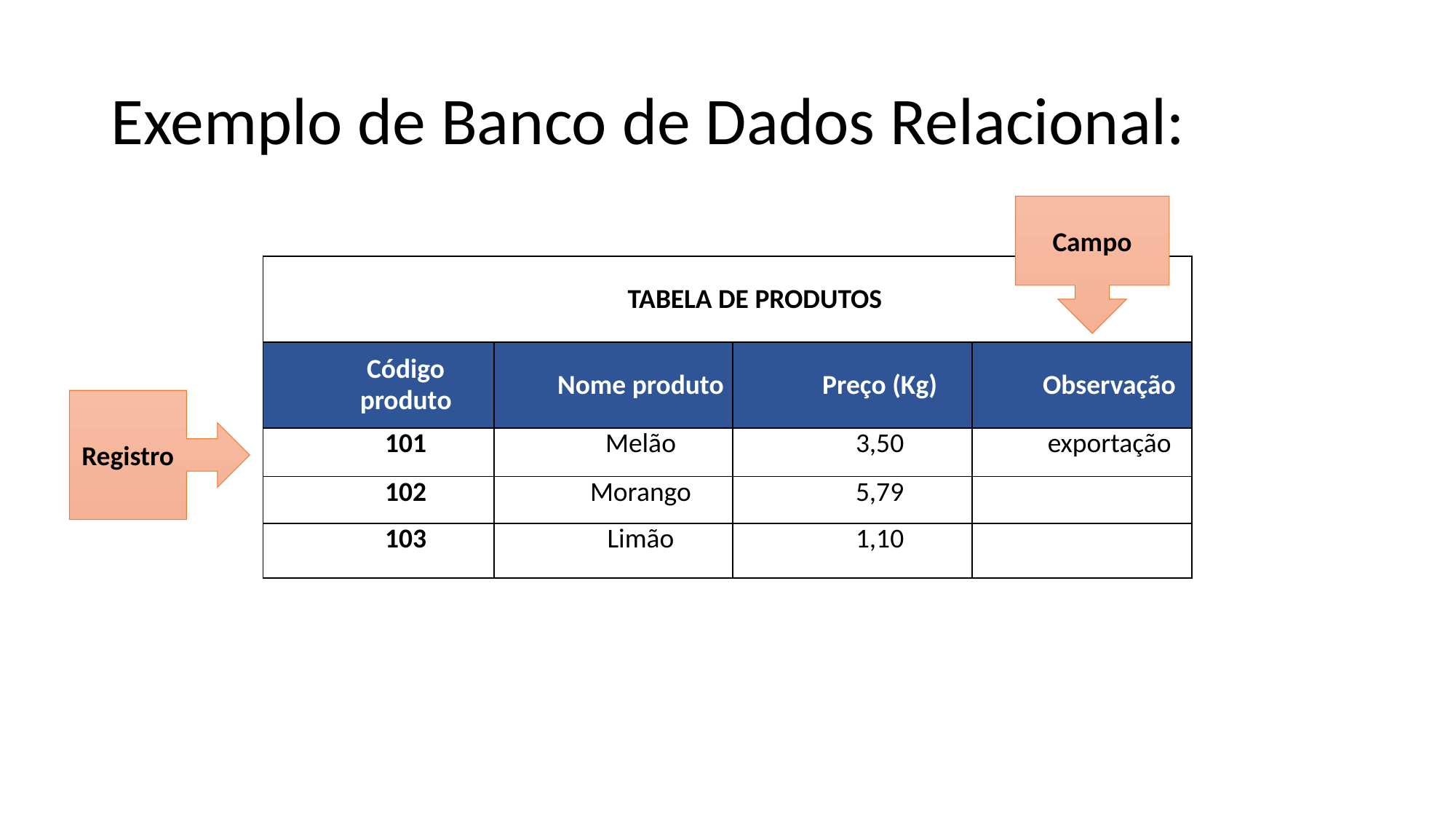

# Exemplo de Banco de Dados Relacional:
Campo
| TABELA DE PRODUTOS |  |  |  |
| --- | --- | --- | --- |
| Código produto | Nome produto | Preço (Kg) | Observação |
| 101 | Melão | 3,50 | exportação |
| 102 | Morango | 5,79 |  |
| 103 | Limão | 1,10 |  |
Registro